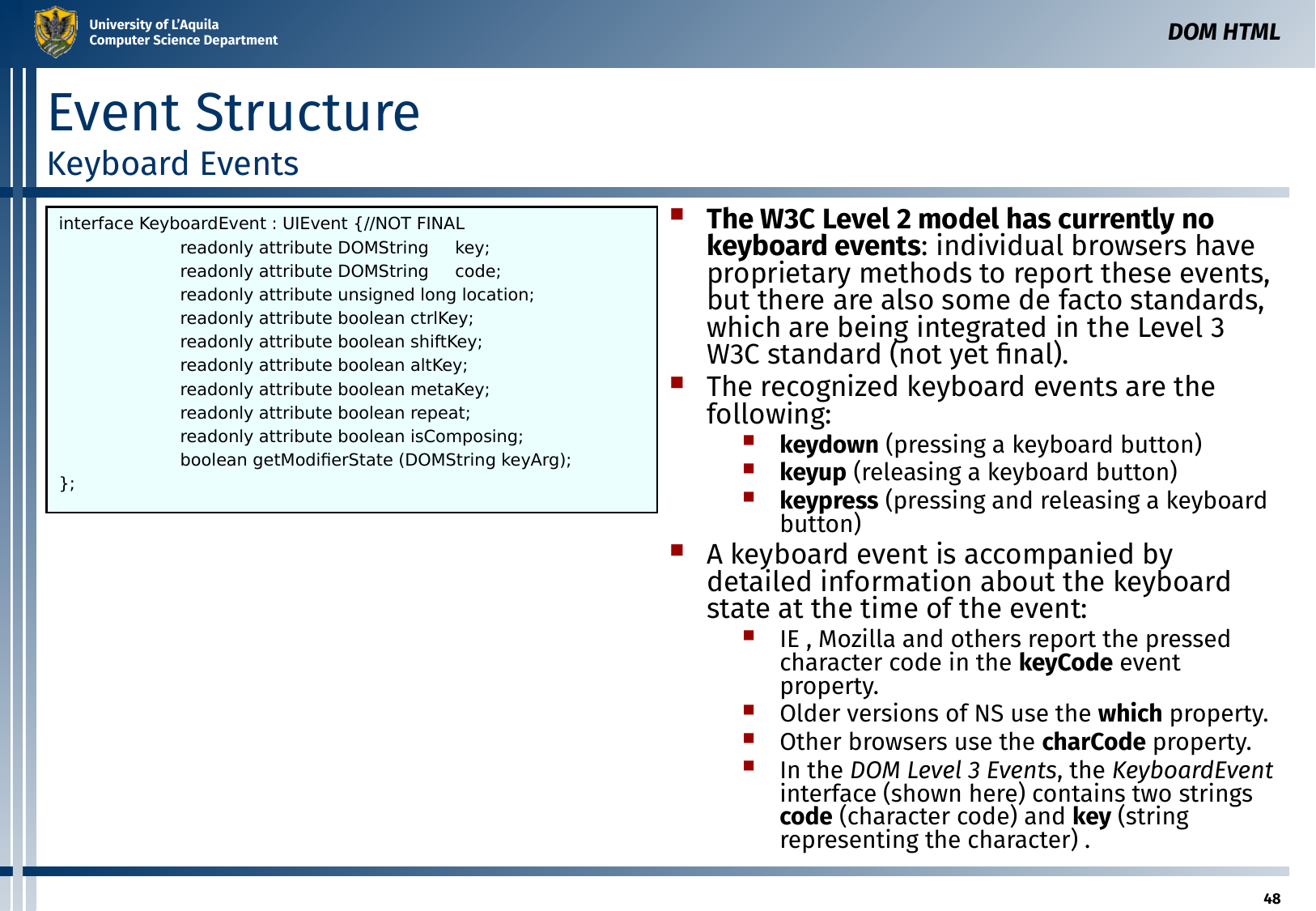

DOM HTML
# Event Structure Keyboard Events
interface KeyboardEvent : UIEvent {//NOT FINAL
	readonly attribute DOMString     key;
	readonly attribute DOMString     code;
	readonly attribute unsigned long location;
	readonly attribute boolean ctrlKey;
	readonly attribute boolean shiftKey;
	readonly attribute boolean altKey;
	readonly attribute boolean metaKey;
	readonly attribute boolean repeat;
	readonly attribute boolean isComposing;
	boolean getModifierState (DOMString keyArg);
};
The W3C Level 2 model has currently no keyboard events: individual browsers have proprietary methods to report these events, but there are also some de facto standards, which are being integrated in the Level 3 W3C standard (not yet final).
The recognized keyboard events are the following:
keydown (pressing a keyboard button)
keyup (releasing a keyboard button)
keypress (pressing and releasing a keyboard button)
A keyboard event is accompanied by detailed information about the keyboard state at the time of the event:
IE , Mozilla and others report the pressed character code in the keyCode event property.
Older versions of NS use the which property.
Other browsers use the charCode property.
In the DOM Level 3 Events, the KeyboardEvent interface (shown here) contains two strings code (character code) and key (string representing the character) .
48